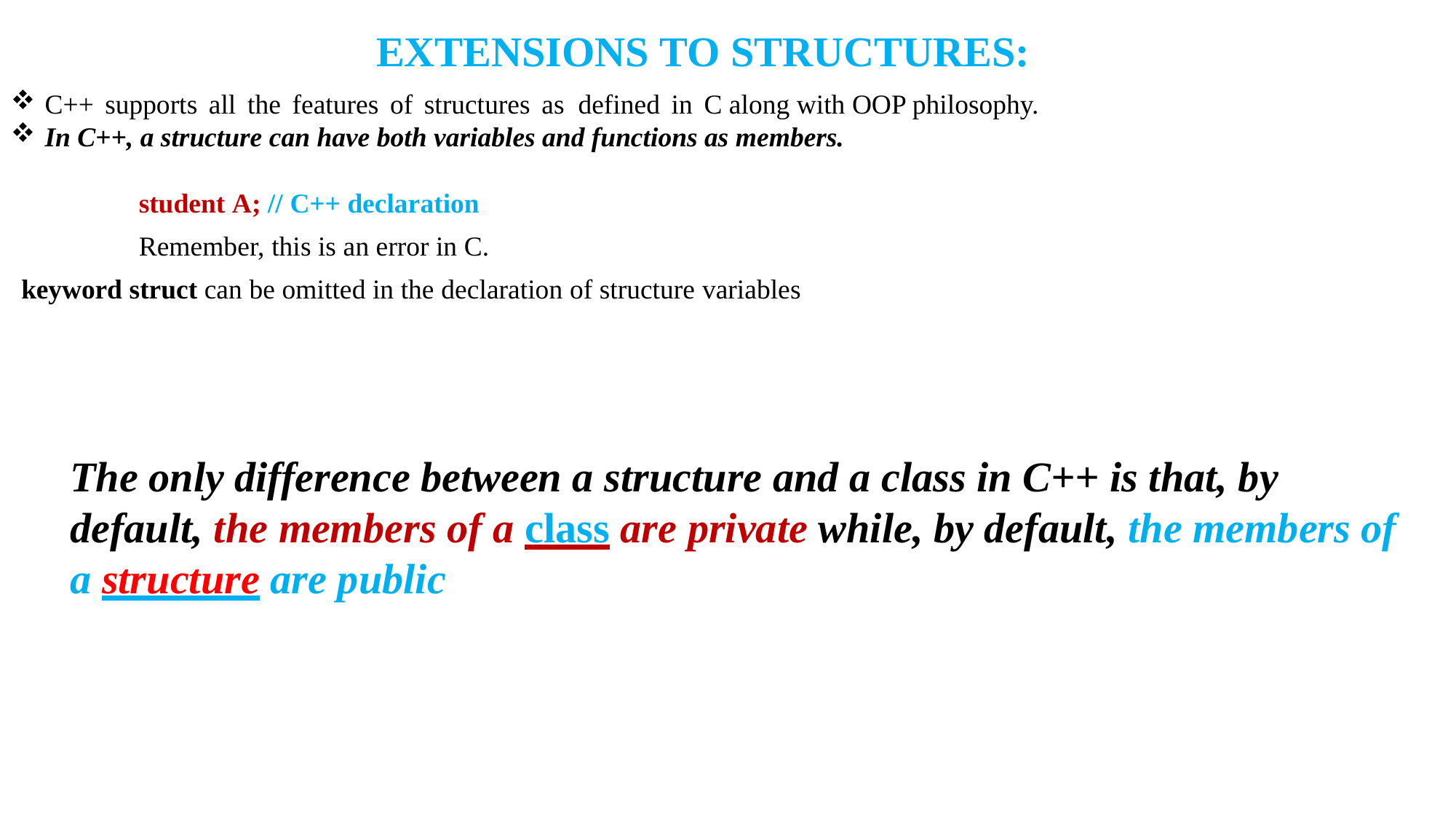

EXTENSIONS TO STRUCTURES:
C++ supports all the features of structures as  defined in C along with OOP philosophy.
In C++, a structure can have both variables and functions as members.

                 student A; // C++ declaration
                 Remember, this is an error in C.
keyword struct can be omitted in the declaration of structure variables

The only difference between a structure and a class in C++ is that, by default, the members of a class are private while, by default, the members of a structure are public